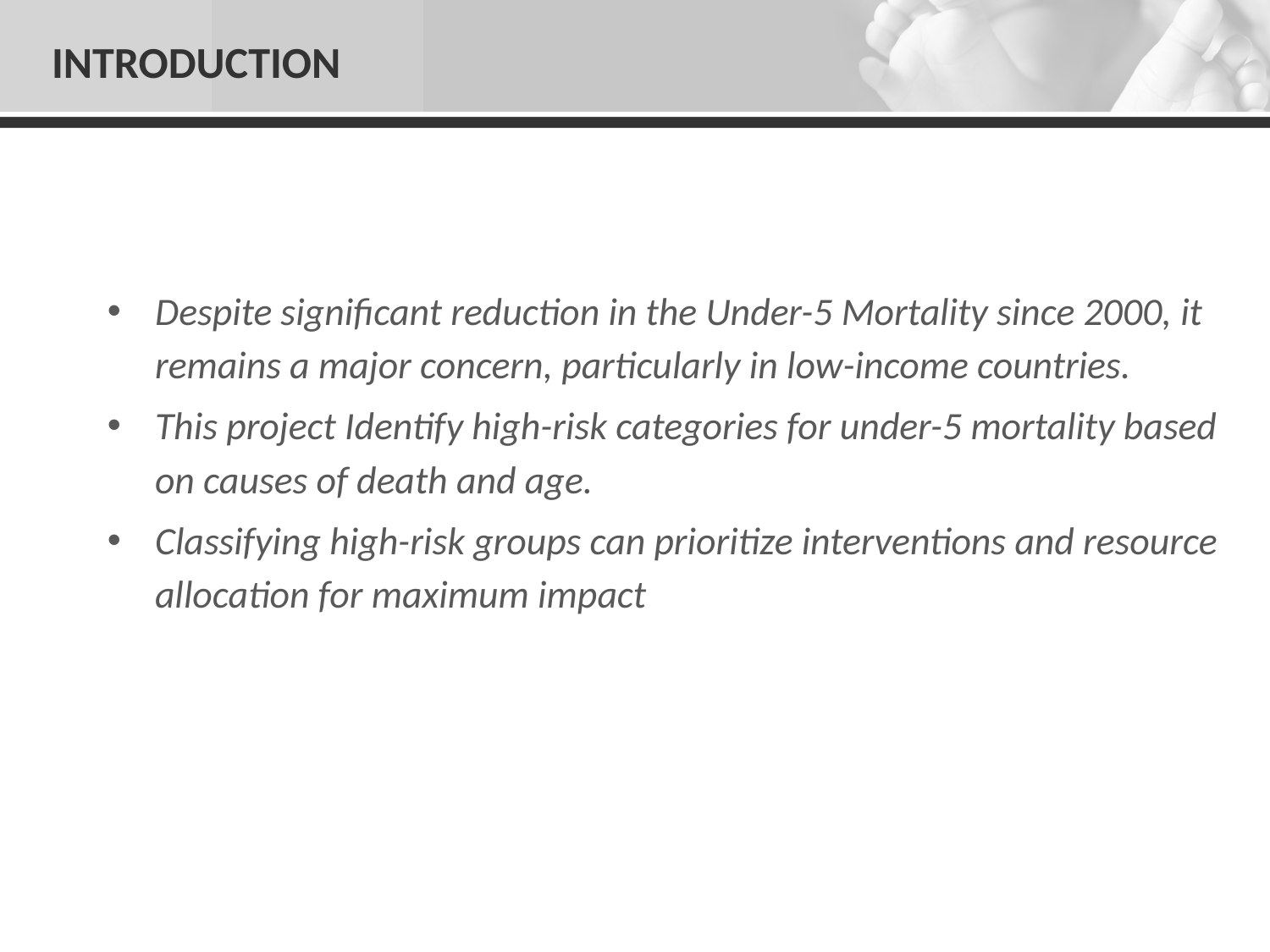

# INTRODUCTION
Despite significant reduction in the Under-5 Mortality since 2000, it remains a major concern, particularly in low-income countries.
This project Identify high-risk categories for under-5 mortality based on causes of death and age.
Classifying high-risk groups can prioritize interventions and resource allocation for maximum impact